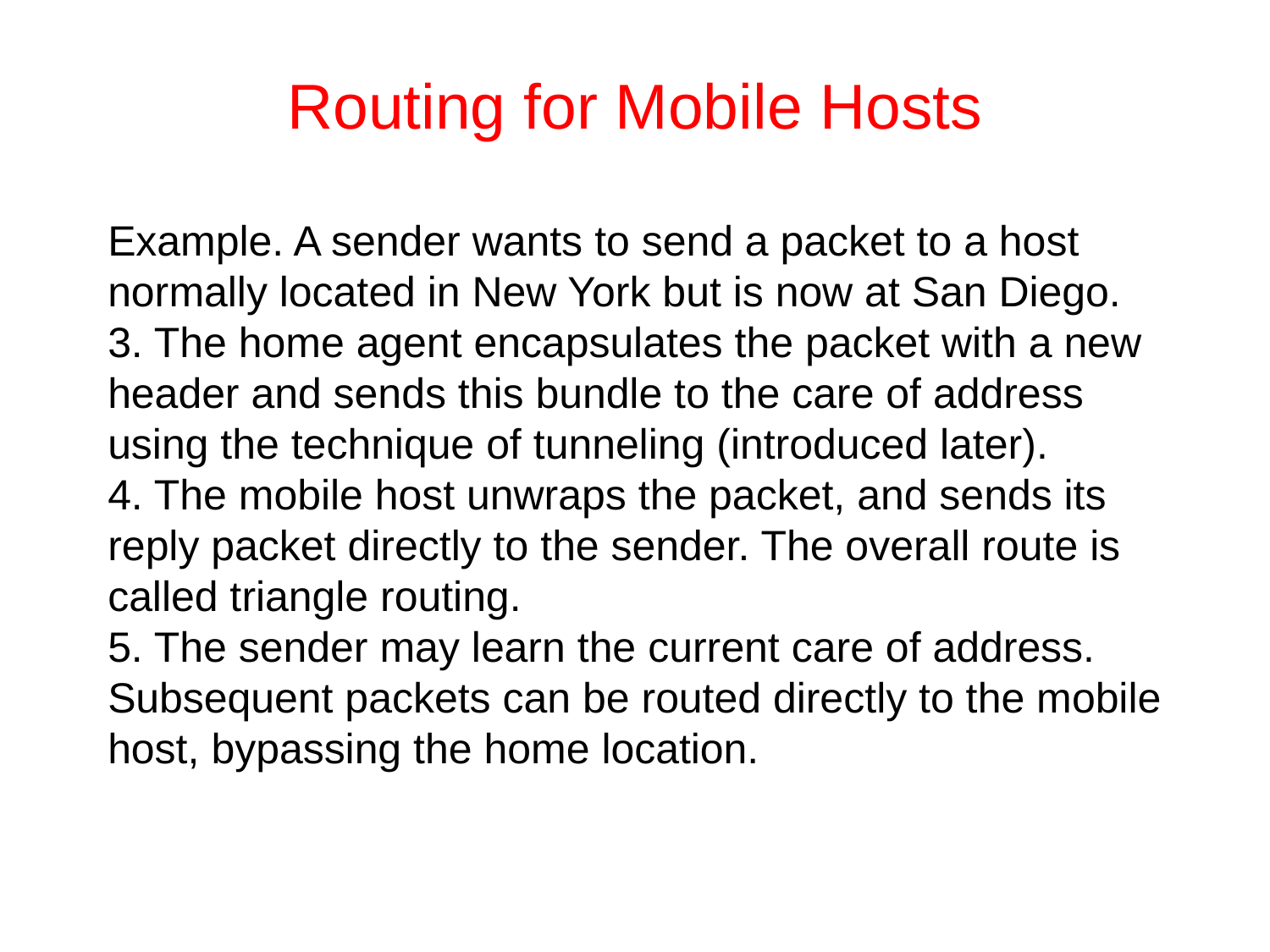

# Routing for Mobile Hosts
Example. A sender wants to send a packet to a host normally located in New York but is now at San Diego.
3. The home agent encapsulates the packet with a new header and sends this bundle to the care of address using the technique of tunneling (introduced later).
4. The mobile host unwraps the packet, and sends its reply packet directly to the sender. The overall route is called triangle routing.
5. The sender may learn the current care of address. Subsequent packets can be routed directly to the mobile host, bypassing the home location.